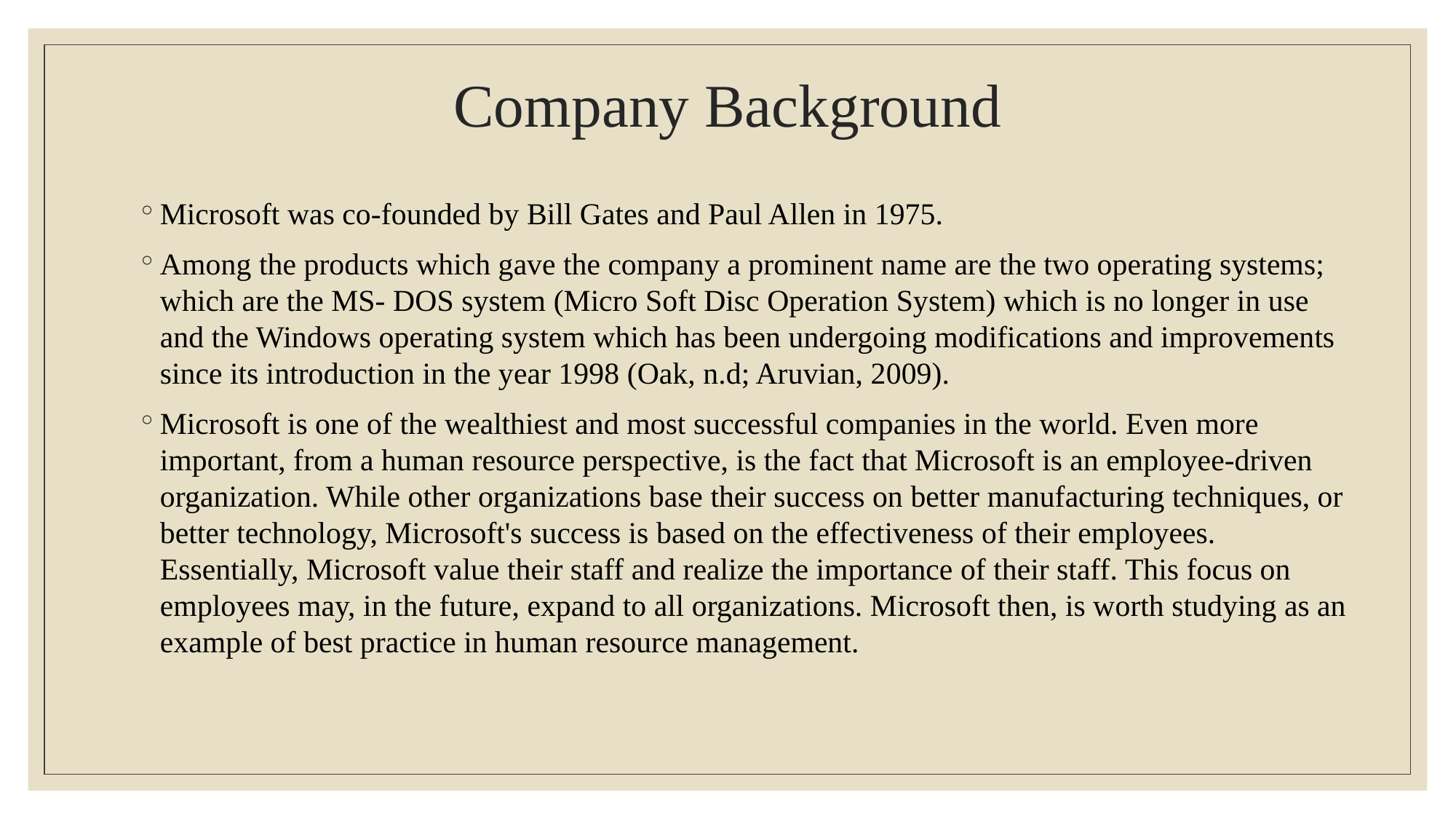

# Company Background
Microsoft was co-founded by Bill Gates and Paul Allen in 1975.
Among the products which gave the company a prominent name are the two operating systems; which are the MS- DOS system (Micro Soft Disc Operation System) which is no longer in use and the Windows operating system which has been undergoing modifications and improvements since its introduction in the year 1998 (Oak, n.d; Aruvian, 2009).
Microsoft is one of the wealthiest and most successful companies in the world. Even more important, from a human resource perspective, is the fact that Microsoft is an employee-driven organization. While other organizations base their success on better manufacturing techniques, or better technology, Microsoft's success is based on the effectiveness of their employees. Essentially, Microsoft value their staff and realize the importance of their staff. This focus on employees may, in the future, expand to all organizations. Microsoft then, is worth studying as an example of best practice in human resource management.